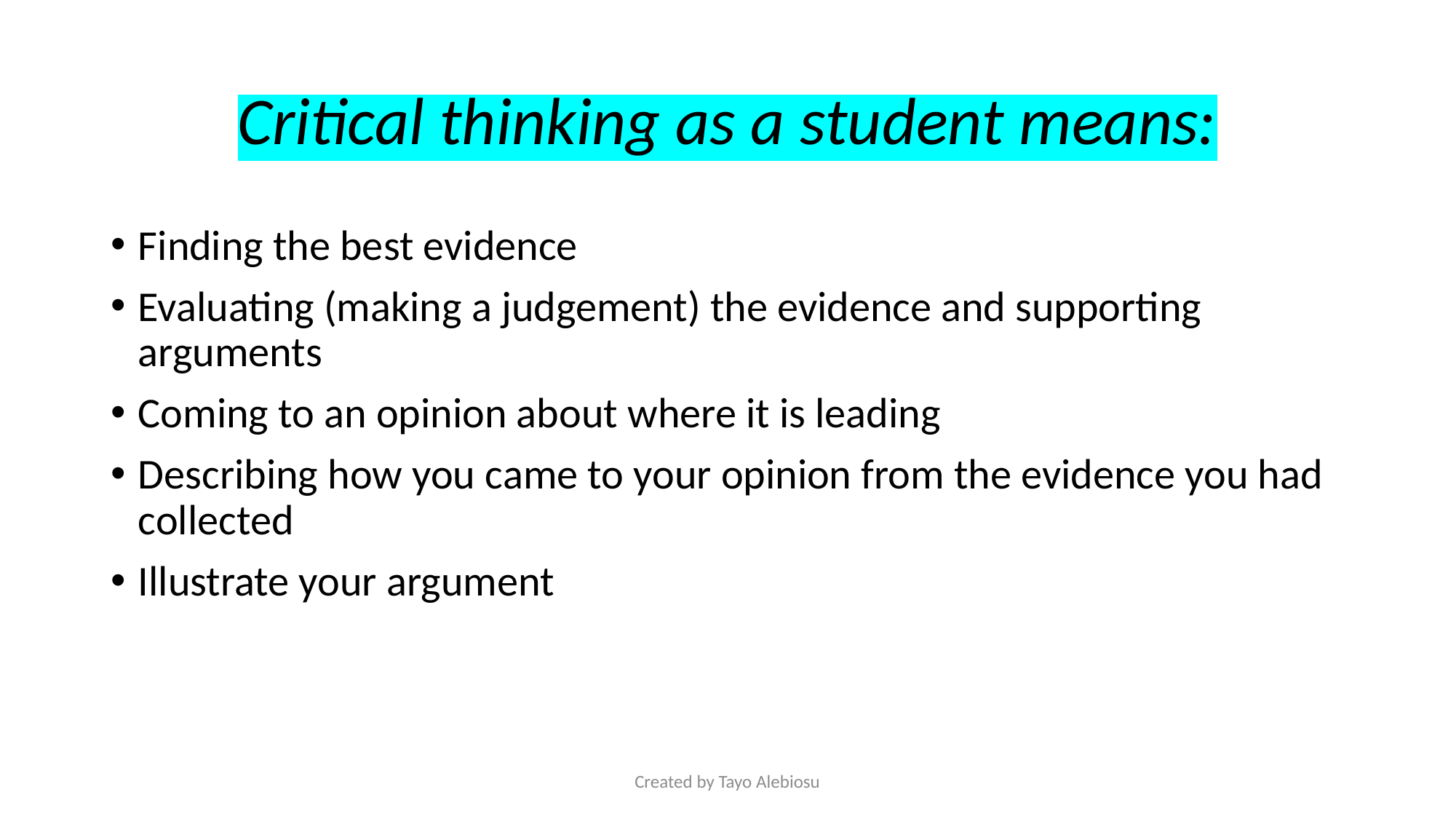

# Critical thinking as a student means:
Finding the best evidence
Evaluating (making a judgement) the evidence and supporting arguments
Coming to an opinion about where it is leading
Describing how you came to your opinion from the evidence you had collected
Illustrate your argument

Created by Tayo Alebiosu